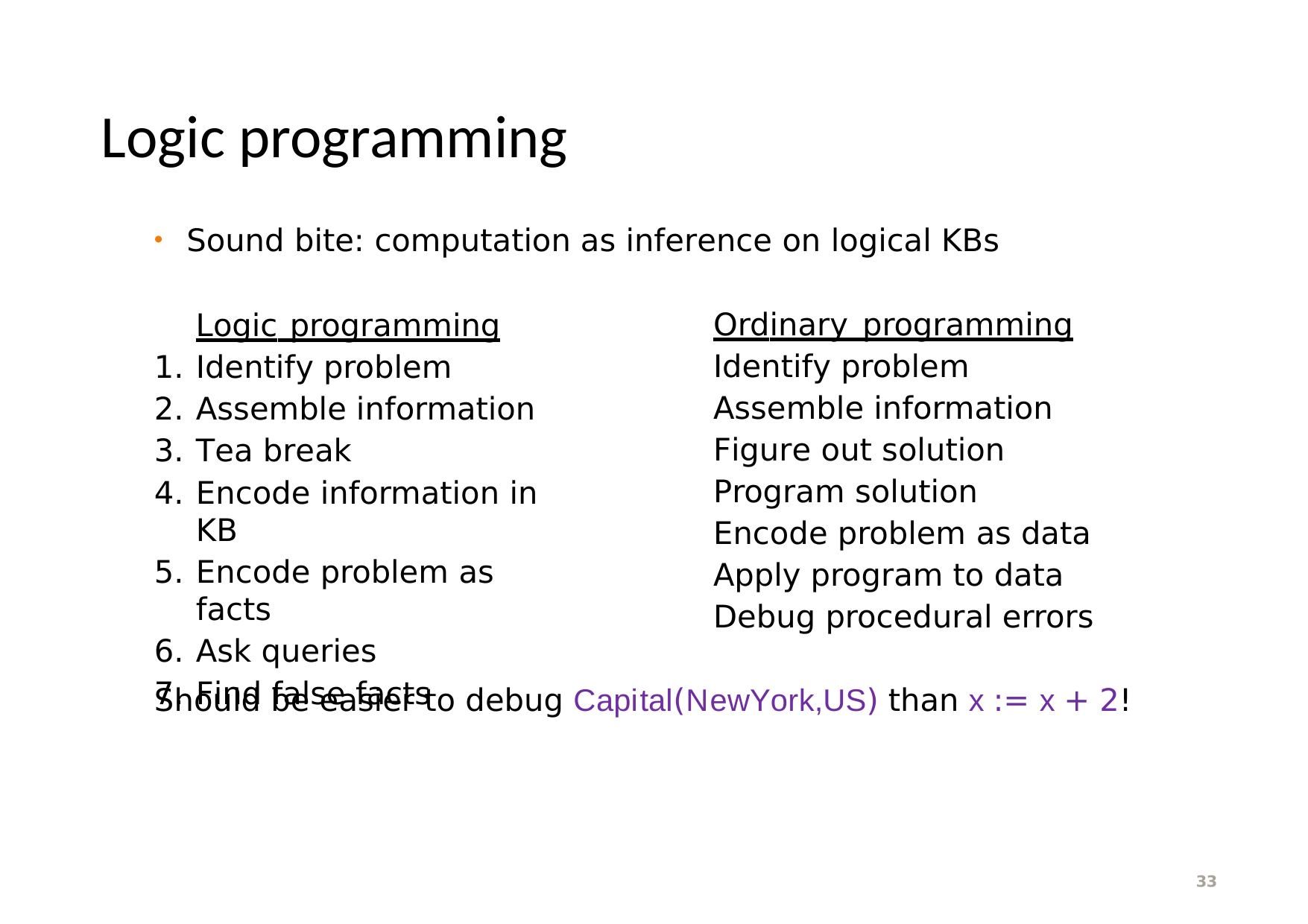

# Logic programming
Sound bite: computation as inference on logical KBs
Ordinary   programming Identify problem Assemble information Figure out solution Program solution Encode problem as data Apply program to data Debug procedural errors
Logic  programming
Identify problem
Assemble information
Tea break
Encode information in KB
Encode problem as facts
Ask queries
Find false facts
Should be easier to debug Capital(NewYork,US) than x := x + 2!
33